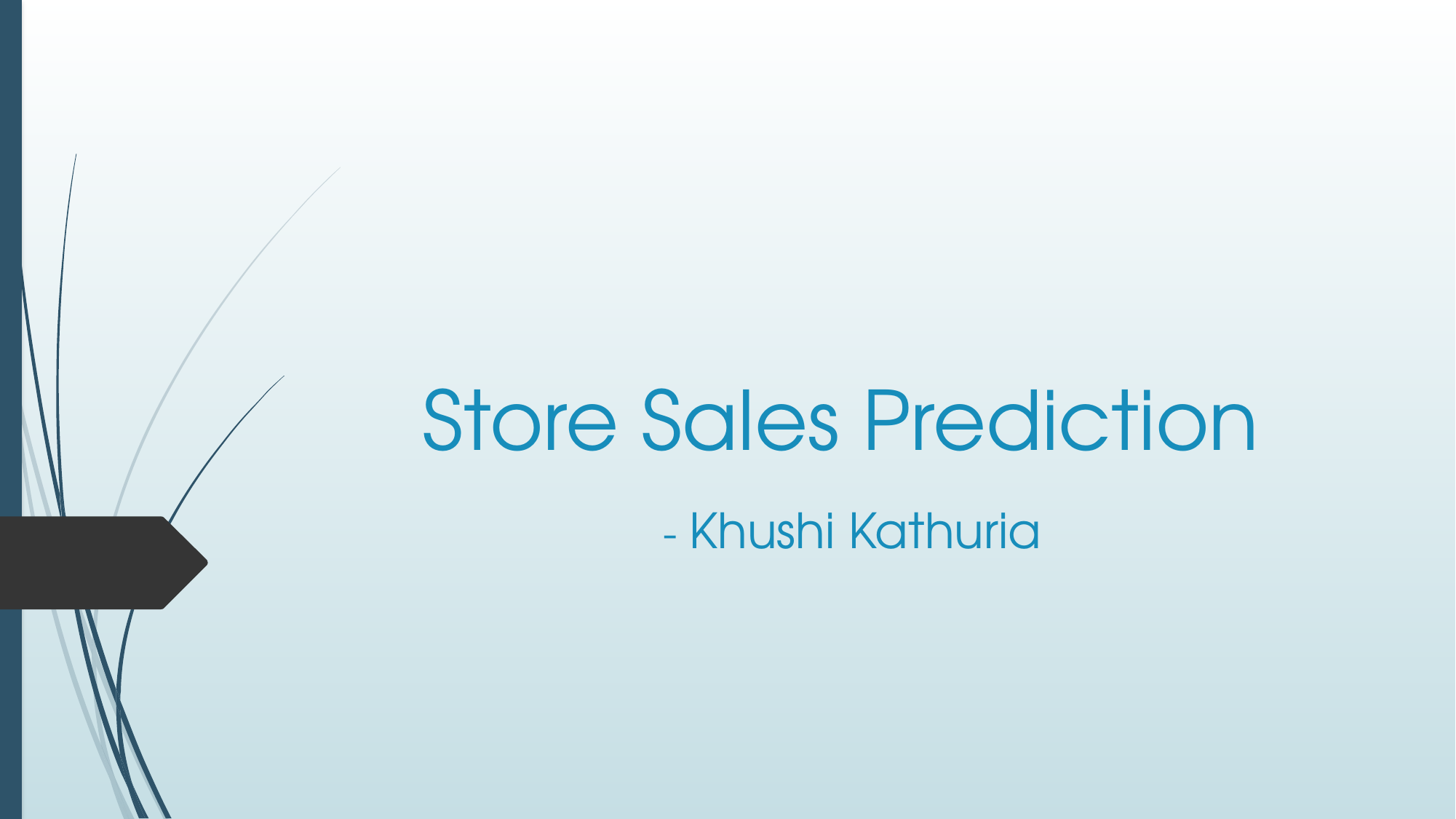

# Store Sales Prediction - Khushi Kathuria